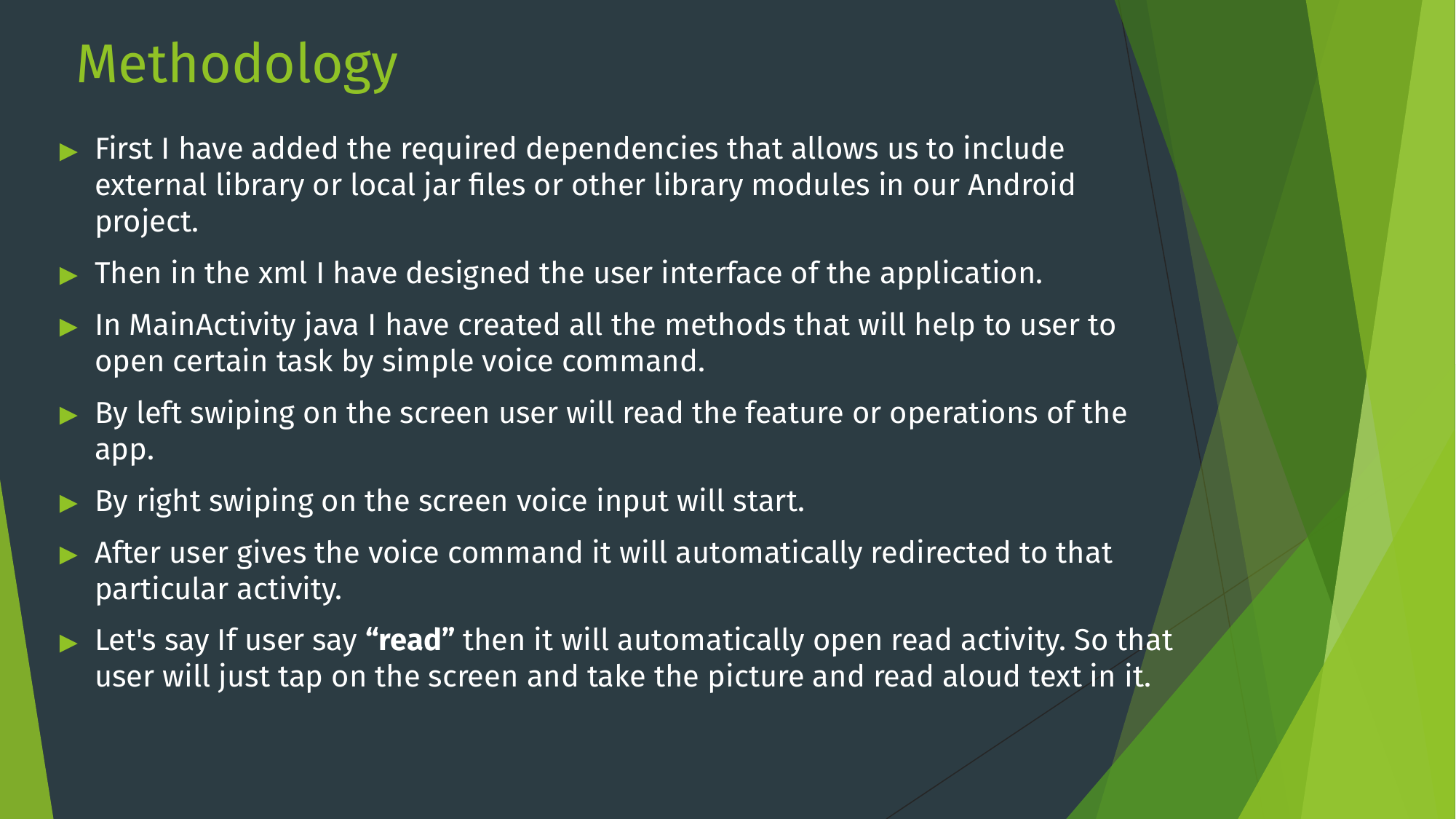

# Methodology
First I have added the required dependencies that allows us to include external library or local jar files or other library modules in our Android project.
Then in the xml I have designed the user interface of the application.
In MainActivity java I have created all the methods that will help to user to open certain task by simple voice command.
By left swiping on the screen user will read the feature or operations of the app.
By right swiping on the screen voice input will start.
After user gives the voice command it will automatically redirected to that particular activity.
Let's say If user say “read” then it will automatically open read activity. So that user will just tap on the screen and take the picture and read aloud text in it.